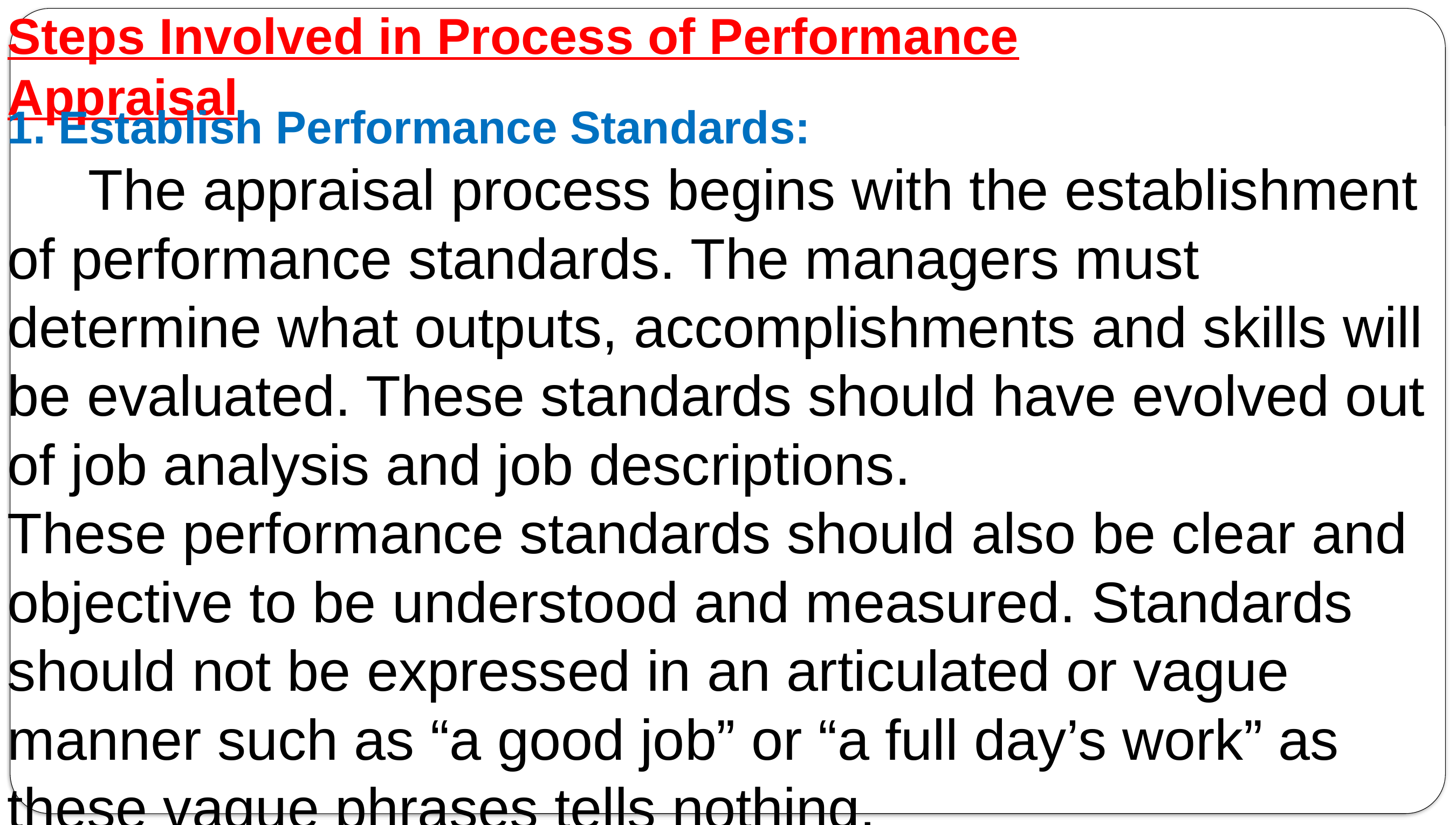

Steps Involved in Process of Performance Appraisal
1. Establish Performance Standards:
	The appraisal process begins with the establishment of per­formance standards. The managers must determine what outputs, accomplishments and skills will be evaluated. These standards should have evolved out of job analysis and job descriptions.
These performance standards should also be clear and objective to be understood and measured. Standards should not be expressed in an articulated or vague manner such as “a good job” or “a full day’s work” as these vague phrases tells nothing.